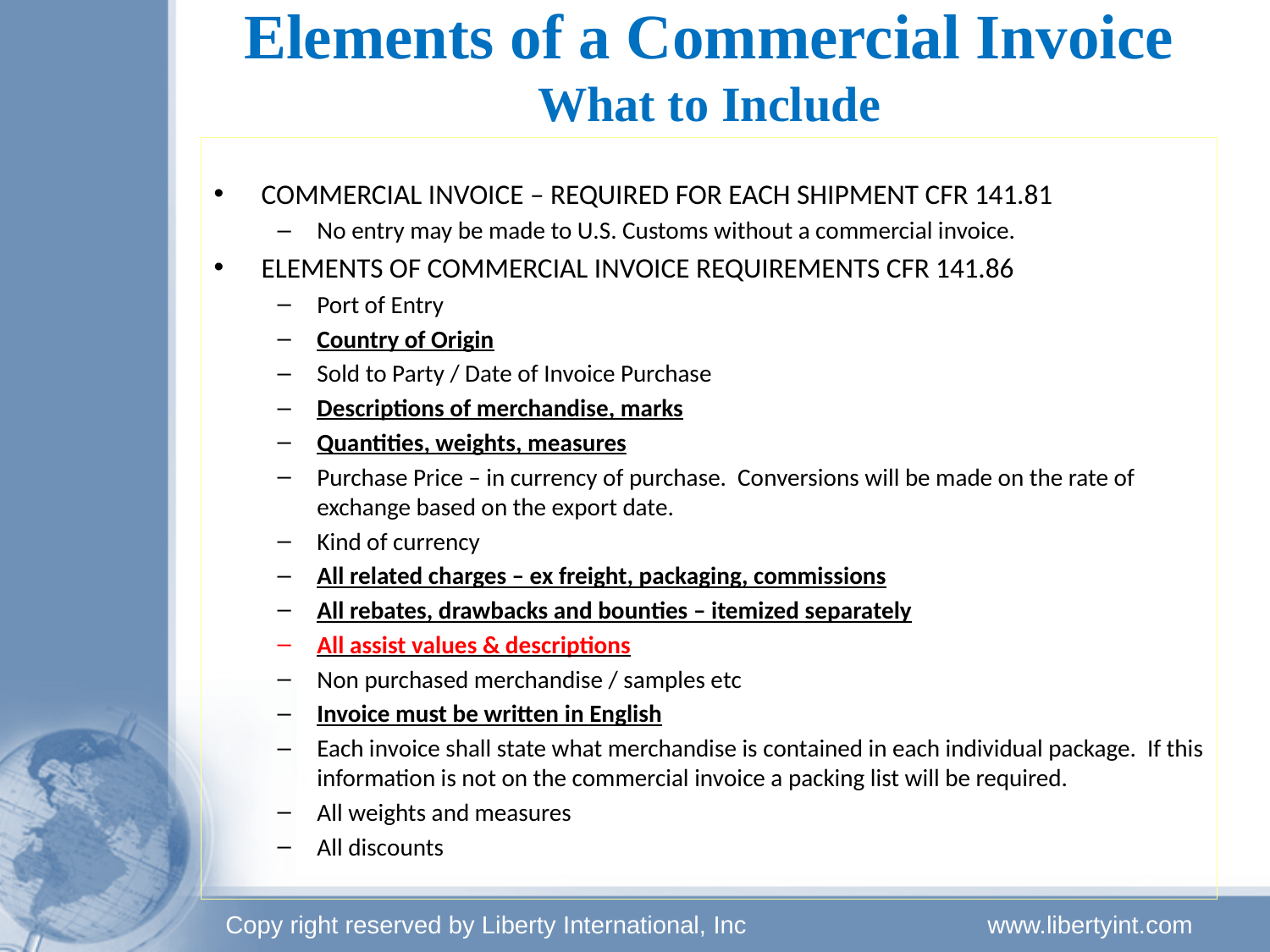

# Elements of a Commercial Invoice What to Include
COMMERCIAL INVOICE – REQUIRED FOR EACH SHIPMENT CFR 141.81
No entry may be made to U.S. Customs without a commercial invoice.
ELEMENTS OF COMMERCIAL INVOICE REQUIREMENTS CFR 141.86
Port of Entry
Country of Origin
Sold to Party / Date of Invoice Purchase
Descriptions of merchandise, marks
Quantities, weights, measures
Purchase Price – in currency of purchase.  Conversions will be made on the rate of exchange based on the export date.
Kind of currency
All related charges – ex freight, packaging, commissions
All rebates, drawbacks and bounties – itemized separately
All assist values & descriptions
Non purchased merchandise / samples etc
Invoice must be written in English
Each invoice shall state what merchandise is contained in each individual package.  If this information is not on the commercial invoice a packing list will be required.
All weights and measures
All discounts
Copy right reserved by Liberty International, Inc		www.libertyint.com